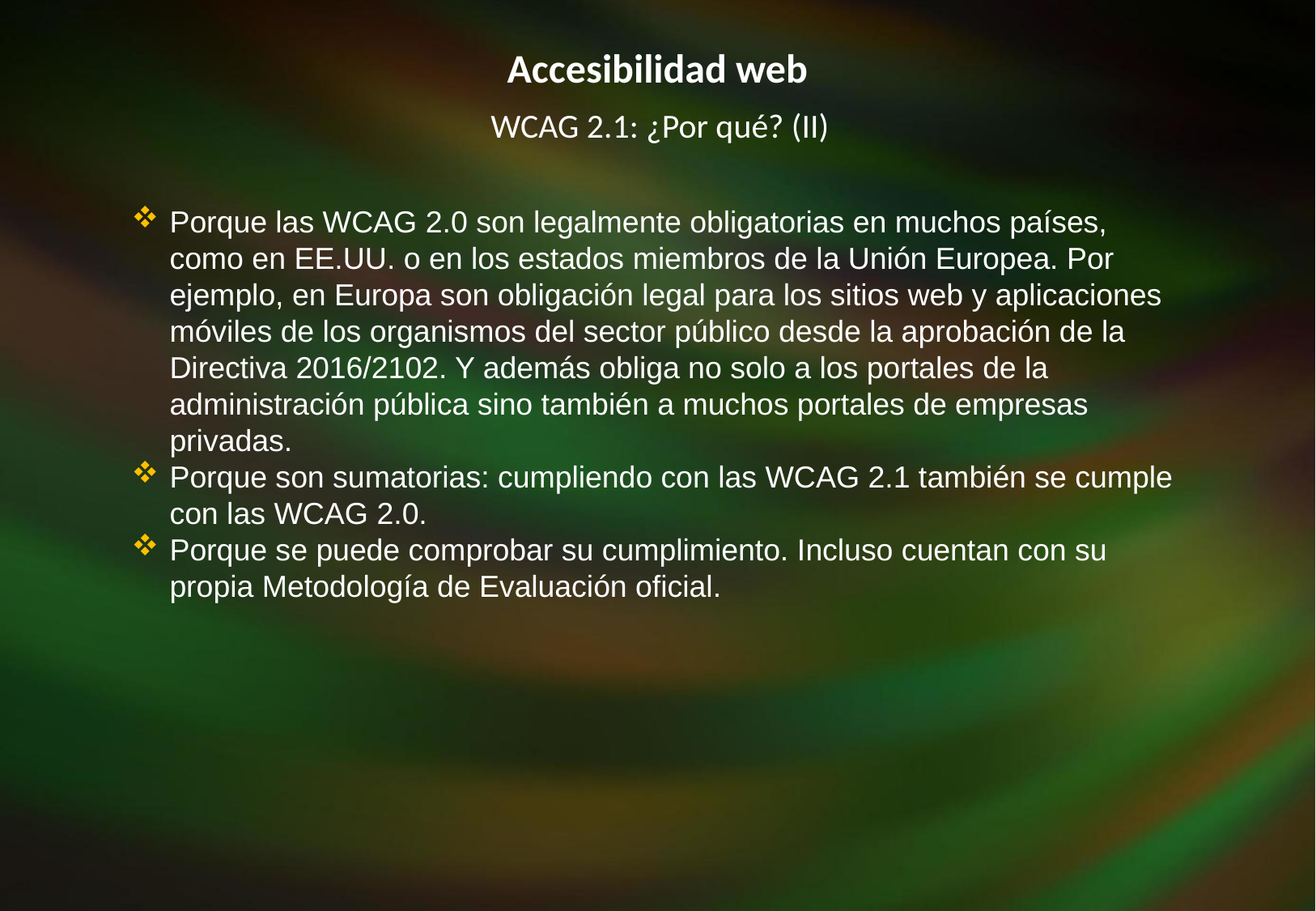

Accesibilidad web
WCAG 2.1: ¿Por qué? (II)
Porque las WCAG 2.0 son legalmente obligatorias en muchos países, como en EE.UU. o en los estados miembros de la Unión Europea. Por ejemplo, en Europa son obligación legal para los sitios web y aplicaciones móviles de los organismos del sector público desde la aprobación de la Directiva 2016/2102. Y además obliga no solo a los portales de la administración pública sino también a muchos portales de empresas privadas.
Porque son sumatorias: cumpliendo con las WCAG 2.1 también se cumple con las WCAG 2.0.
Porque se puede comprobar su cumplimiento. Incluso cuentan con su propia Metodología de Evaluación oficial.